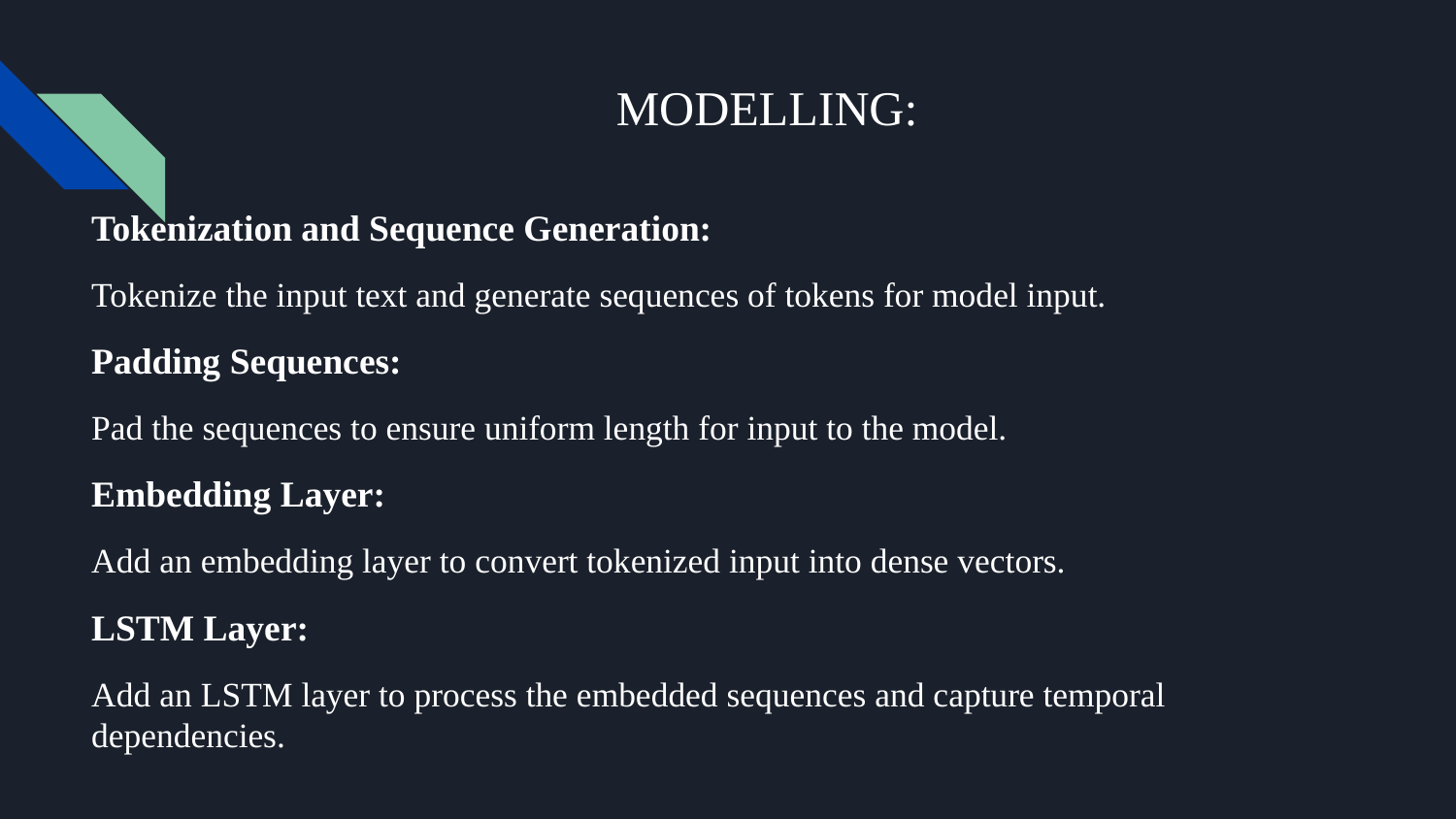

# MODELLING:
Tokenization and Sequence Generation:
Tokenize the input text and generate sequences of tokens for model input.
Padding Sequences:
Pad the sequences to ensure uniform length for input to the model.
Embedding Layer:
Add an embedding layer to convert tokenized input into dense vectors.
LSTM Layer:
Add an LSTM layer to process the embedded sequences and capture temporal dependencies.